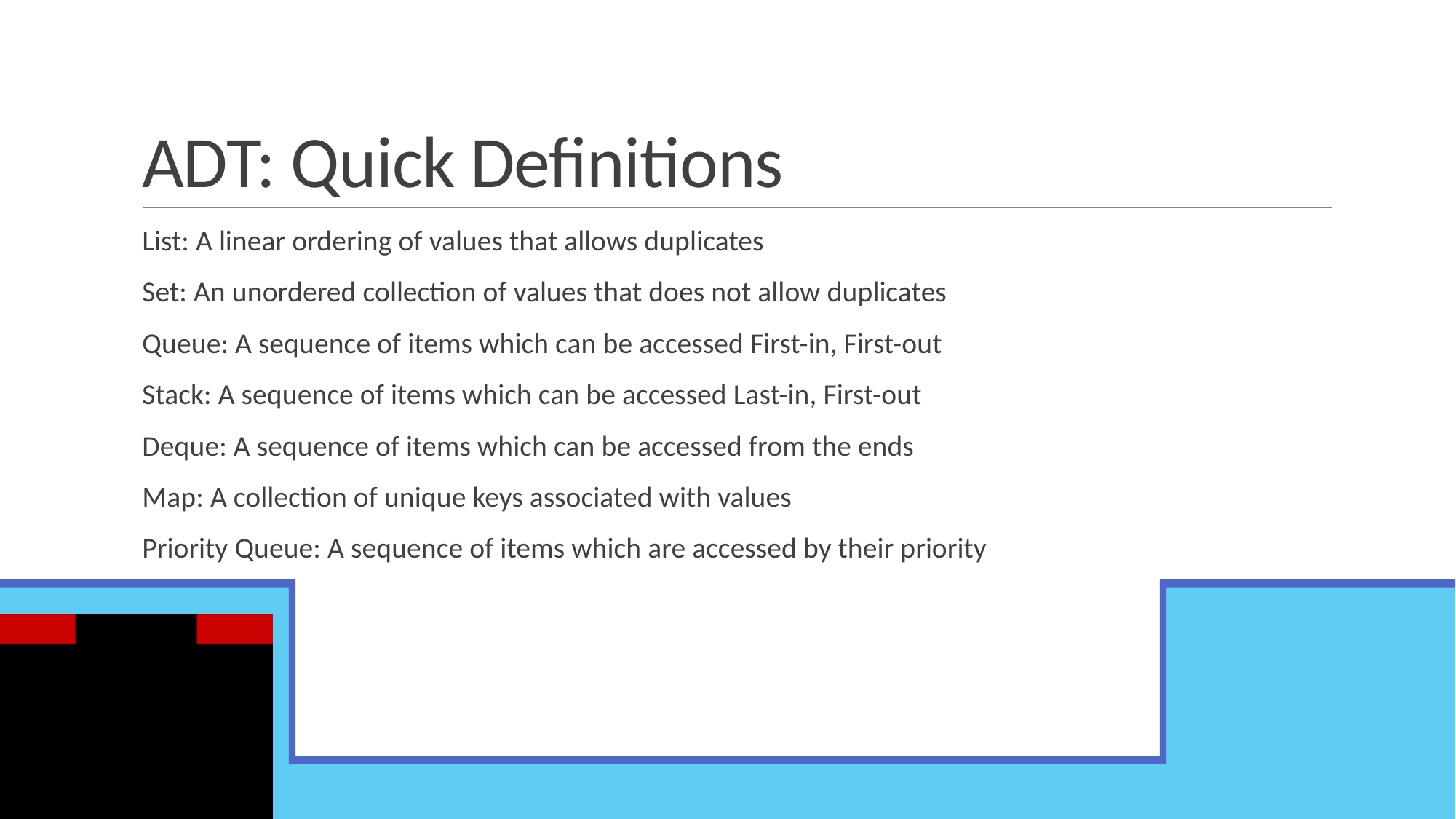

# ADT: Quick Definitions
List: A linear ordering of values that allows duplicates
Set: An unordered collection of values that does not allow duplicates
Queue: A sequence of items which can be accessed First-in, First-out
Stack: A sequence of items which can be accessed Last-in, First-out
Deque: A sequence of items which can be accessed from the ends
Map: A collection of unique keys associated with values
Priority Queue: A sequence of items which are accessed by their priority